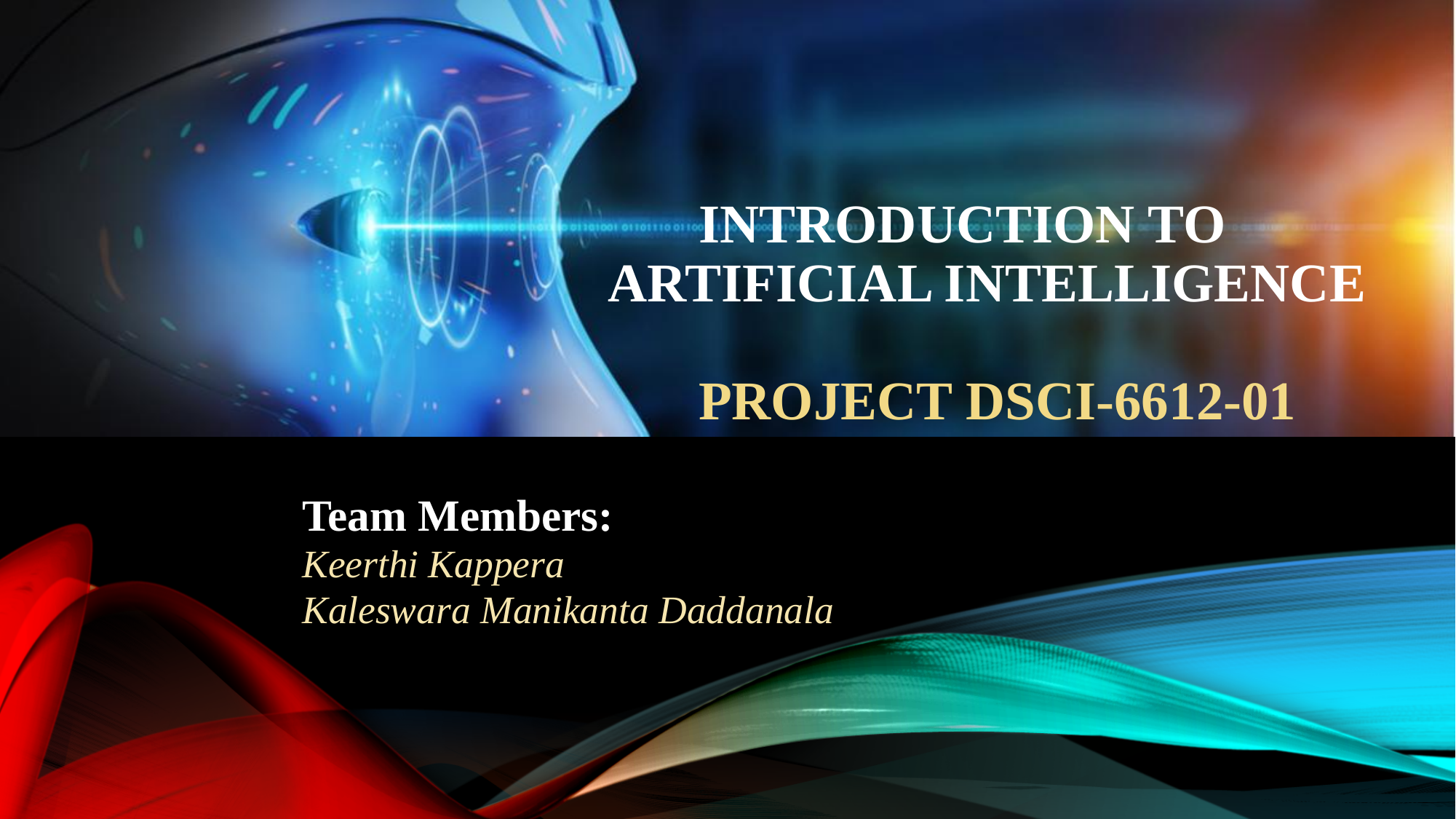

# INTRODUCTION TO ARTIFICIAL INTELLIGENCE PROJECT DSCI-6612-01
Team Members:
Keerthi Kappera
Kaleswara Manikanta Daddanala